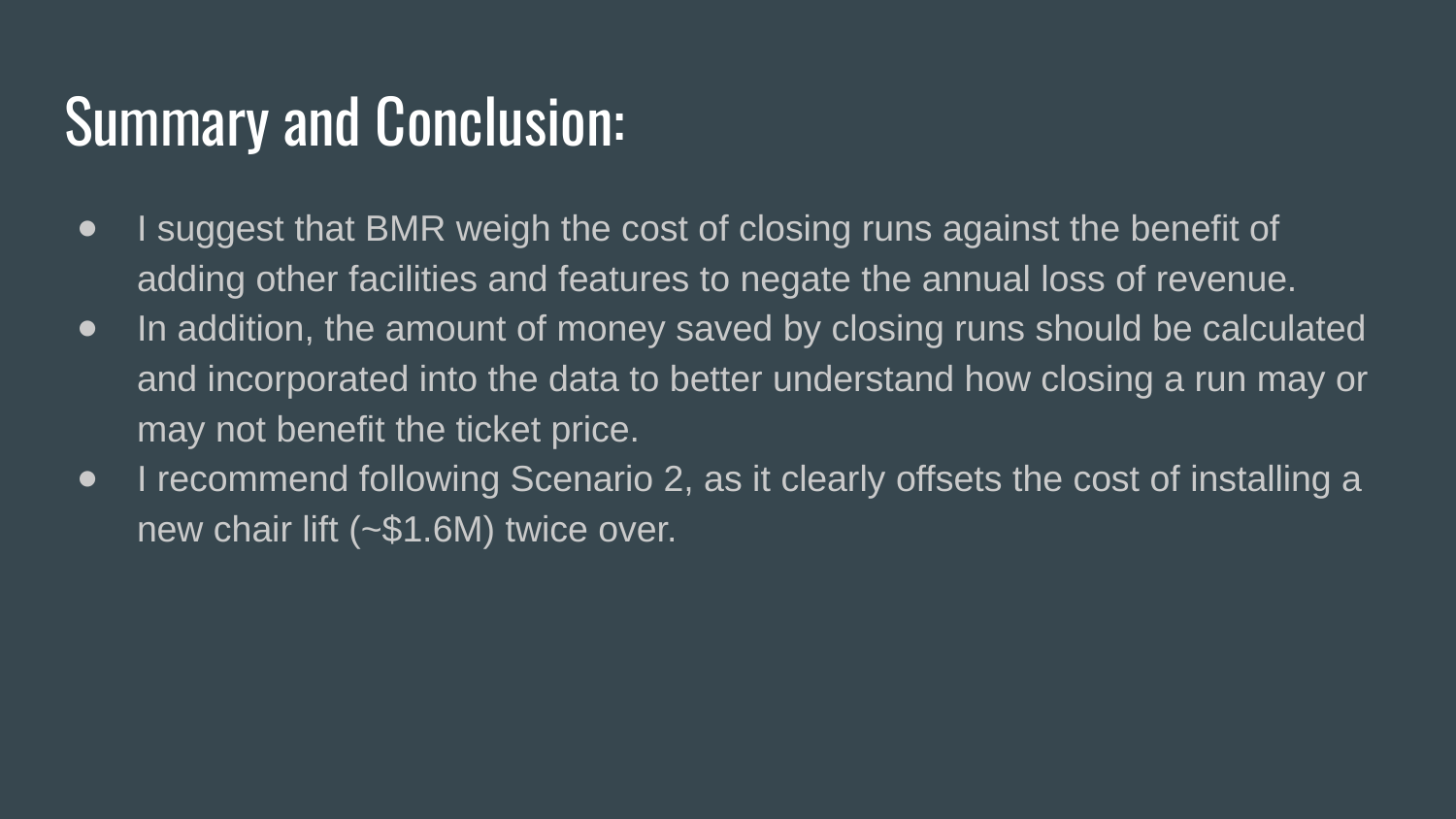

# Summary and Conclusion:
I suggest that BMR weigh the cost of closing runs against the benefit of adding other facilities and features to negate the annual loss of revenue.
In addition, the amount of money saved by closing runs should be calculated and incorporated into the data to better understand how closing a run may or may not benefit the ticket price.
I recommend following Scenario 2, as it clearly offsets the cost of installing a new chair lift (~$1.6M) twice over.